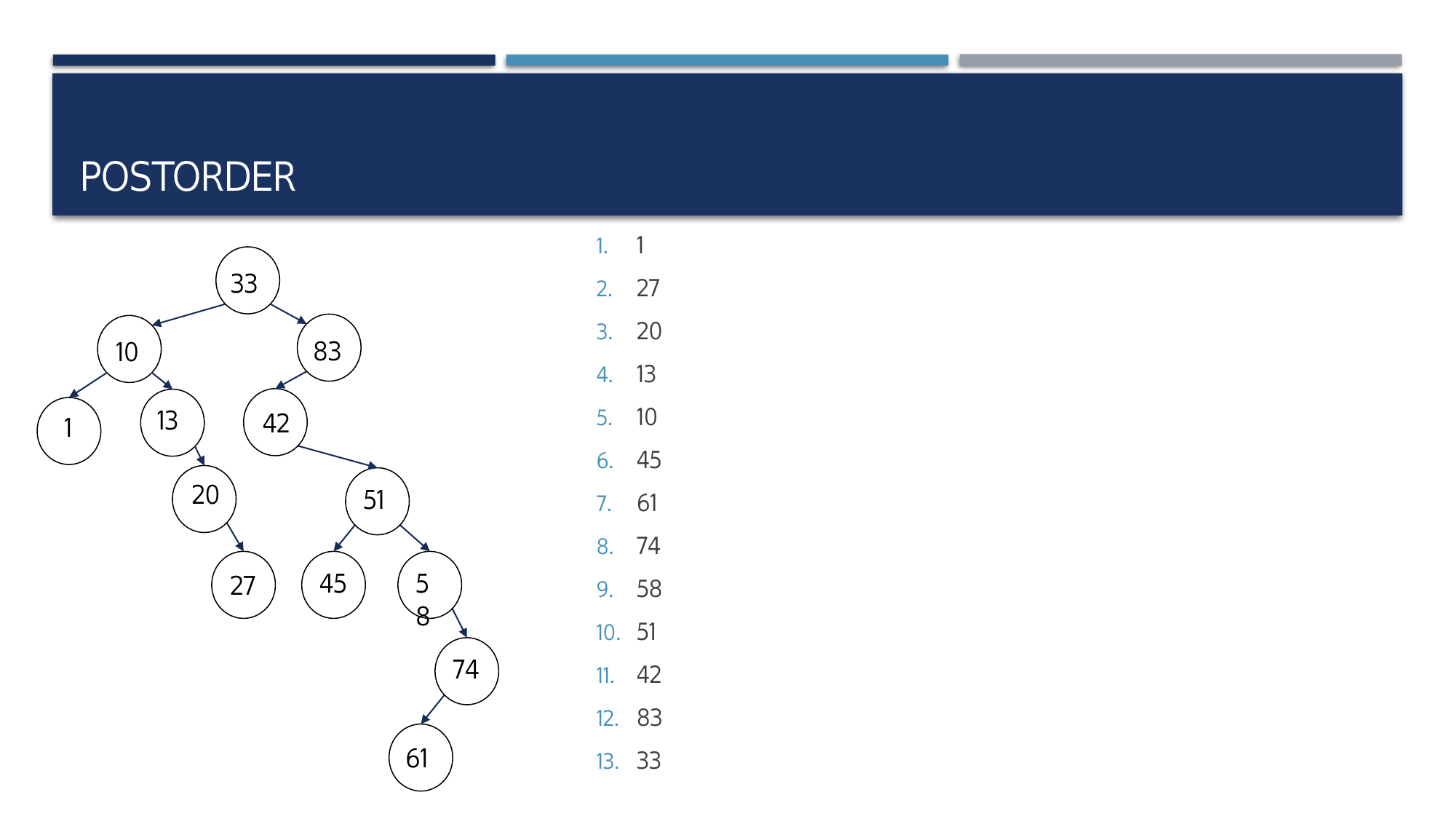

# postorder
1
27
20
13
10
45
61
74
58
51
42
83
33

33

83
10

13

42
1

20
51

45
58
27

74

61